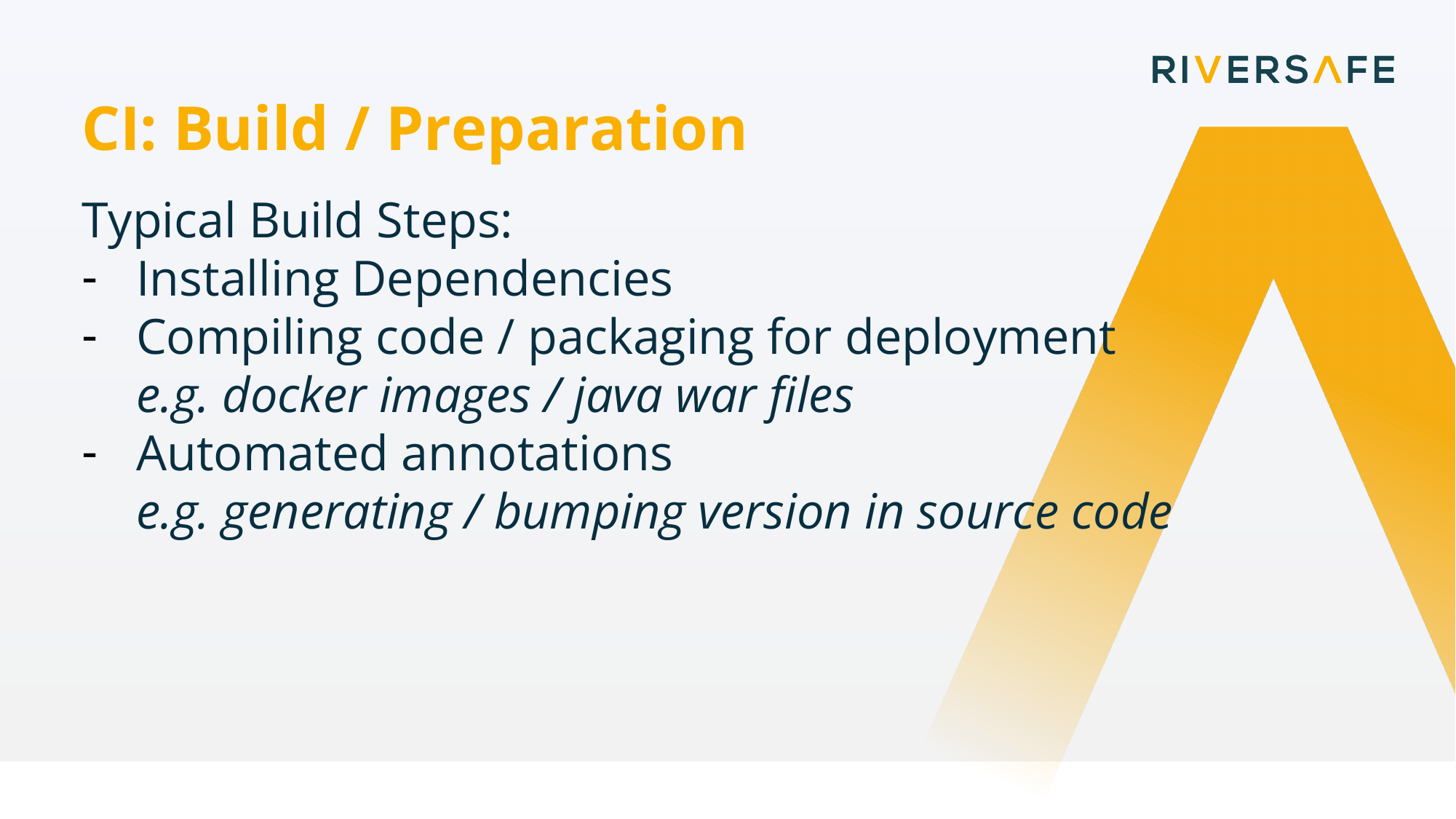

CI: Build / Preparation
Typical Build Steps:
Installing Dependencies
Compiling code / packaging for deployment
e.g. docker images / java war files
Automated annotations
e.g. generating / bumping version in source code